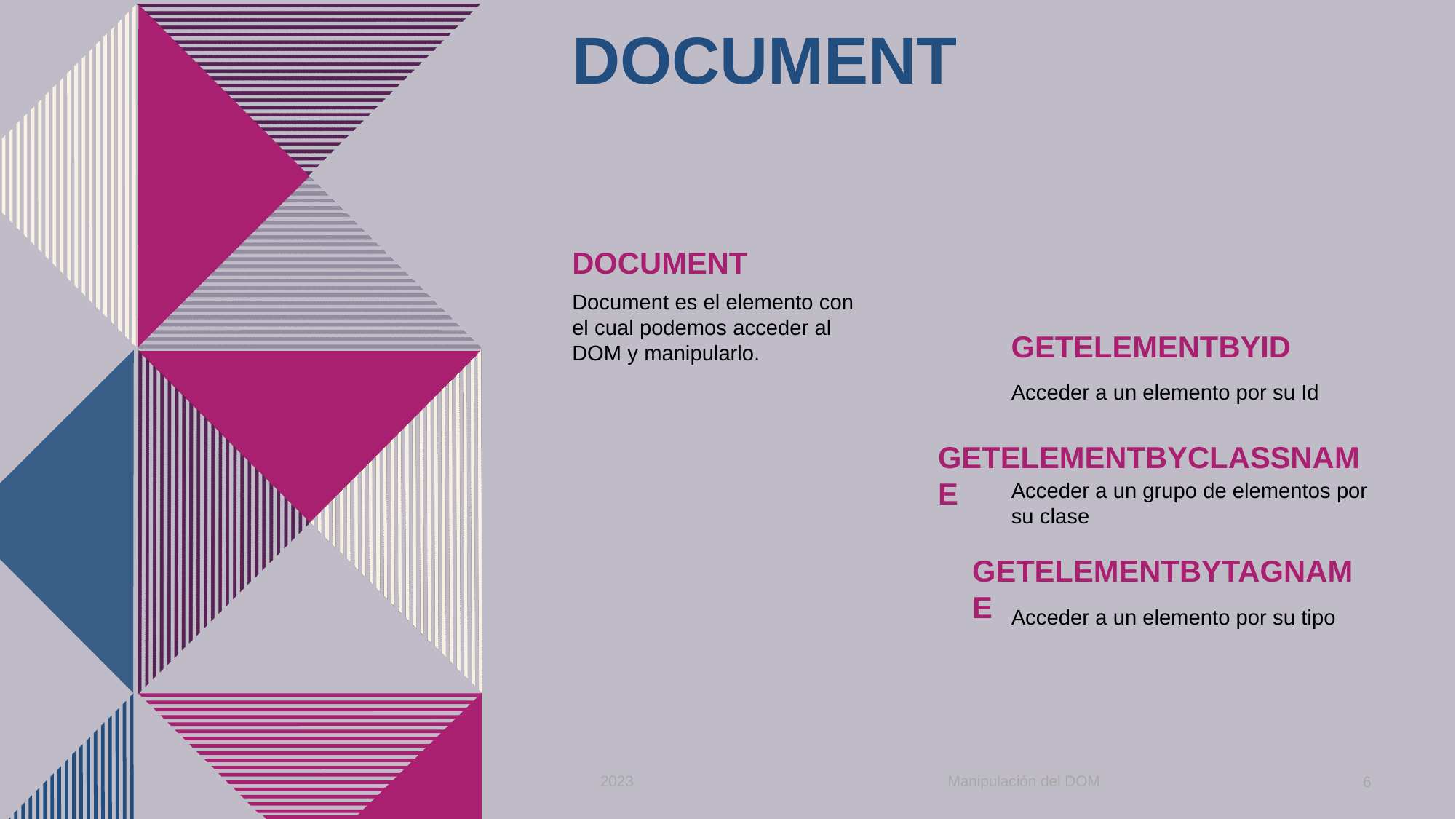

# document
document
Document es el elemento con el cual podemos acceder al DOM y manipularlo.
getElementbyid
Acceder a un elemento por su Id
getElementbyclassname
Acceder a un grupo de elementos por su clase
getElementbytagname
Acceder a un elemento por su tipo
Manipulación del DOM
2023
6